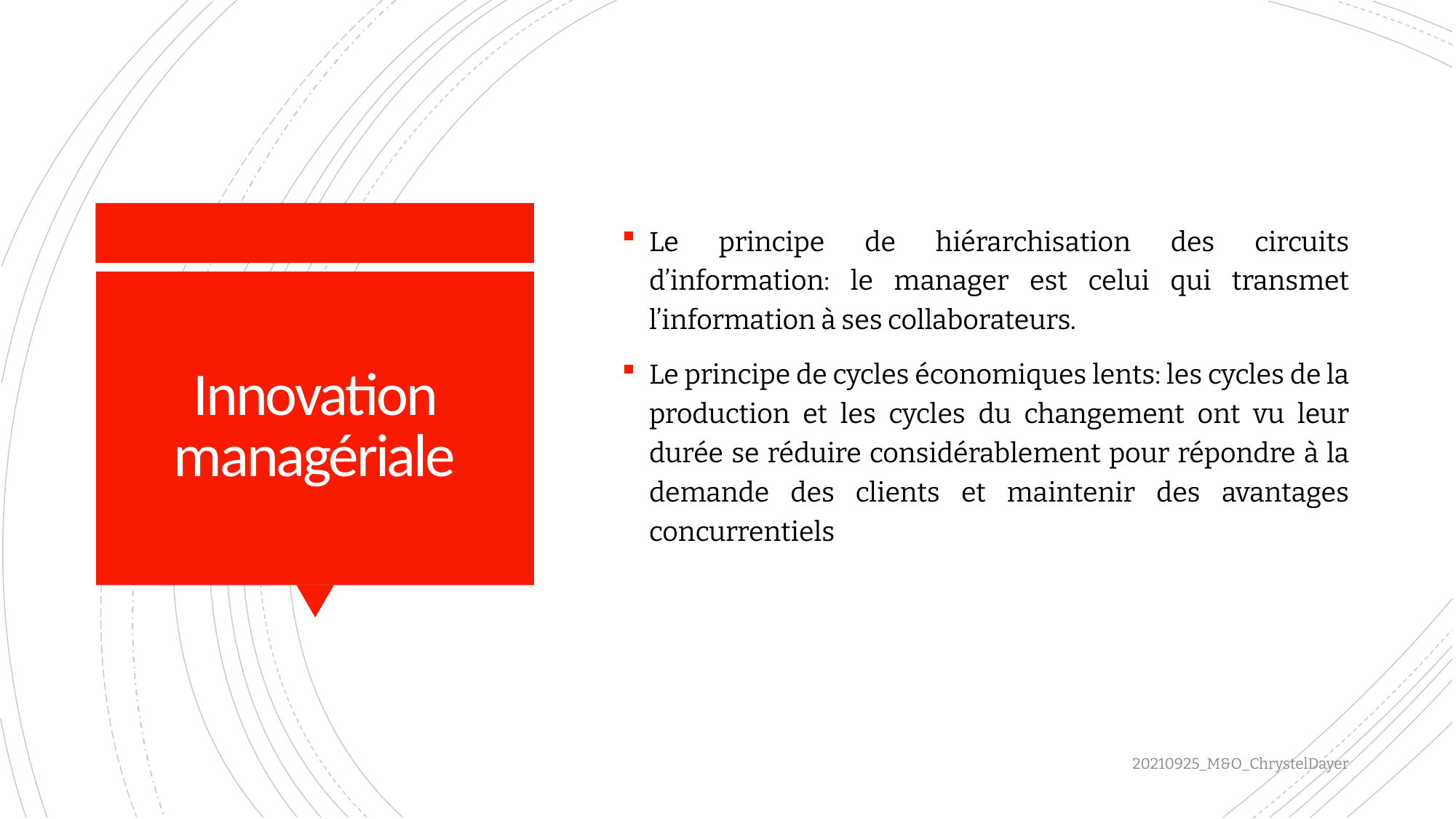

Le principe de hiérarchisation des circuits d’information: le manager est celui qui transmet l’information à ses collaborateurs.
Le principe de cycles économiques lents: les cycles de la production et les cycles du changement ont vu leur durée se réduire considérablement pour répondre à la demande des clients et maintenir des avantages concurrentiels

# Innovation managériale
20210925_M&O_ChrystelDayer